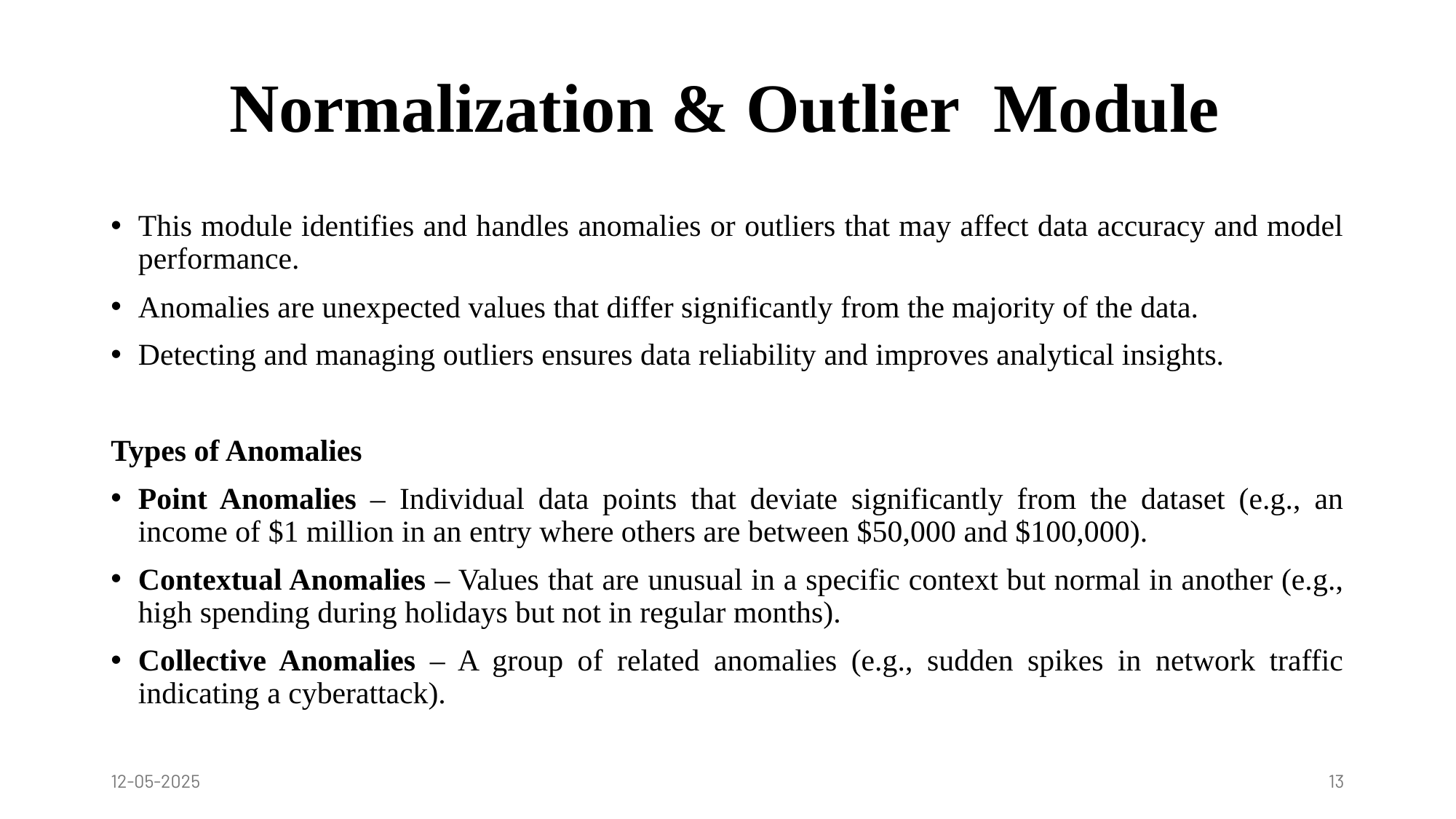

Normalization & Outlier  Module

This module identifies and handles anomalies or outliers that may affect data accuracy and model performance.
Anomalies are unexpected values that differ significantly from the majority of the data.
Detecting and managing outliers ensures data reliability and improves analytical insights.

Types of Anomalies
Point Anomalies – Individual data points that deviate significantly from the dataset (e.g., an income of $1 million in an entry where others are between $50,000 and $100,000).
Contextual Anomalies – Values that are unusual in a specific context but normal in another (e.g., high spending during holidays but not in regular months).
Collective Anomalies – A group of related anomalies (e.g., sudden spikes in network traffic indicating a cyberattack).

12-05-2025
13